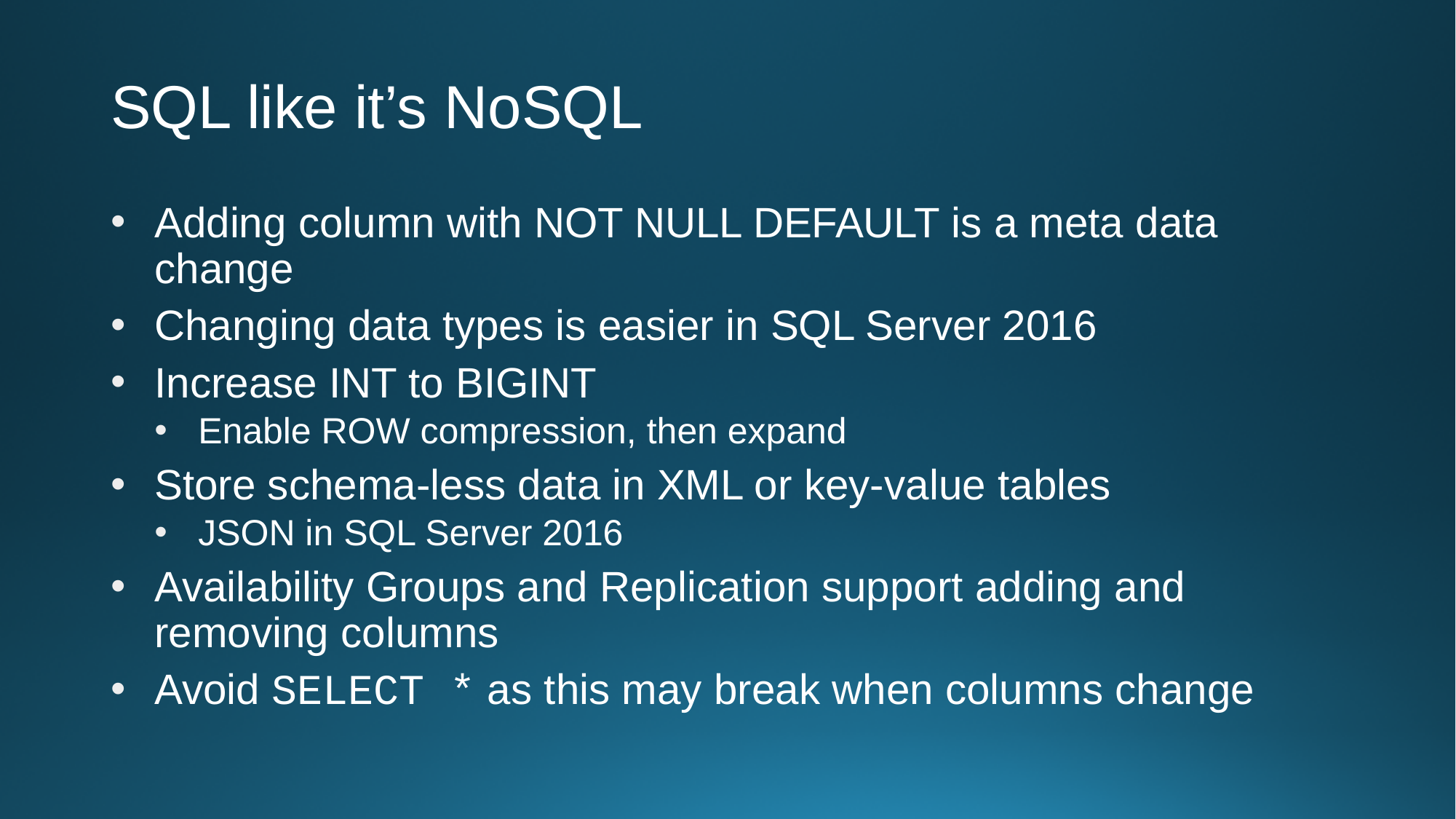

# SQL like it’s NoSQL
Adding column with NOT NULL DEFAULT is a meta data change
Changing data types is easier in SQL Server 2016
Increase INT to BIGINT
Enable ROW compression, then expand
Store schema-less data in XML or key-value tables
JSON in SQL Server 2016
Availability Groups and Replication support adding and removing columns
Avoid SELECT * as this may break when columns change